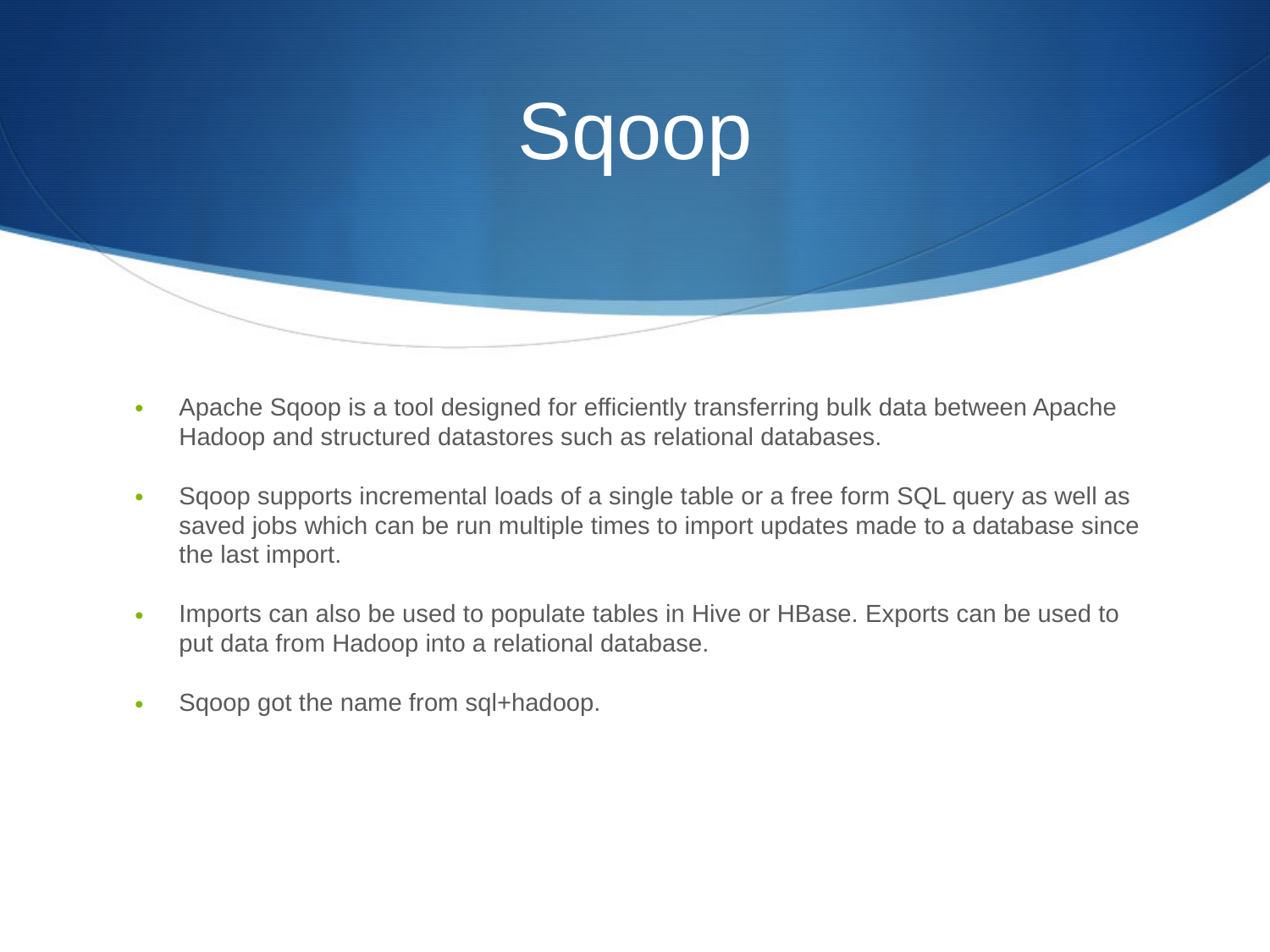

# Sqoop
Apache Sqoop is a tool designed for efficiently transferring bulk data between Apache Hadoop and structured datastores such as relational databases.

Sqoop supports incremental loads of a single table or a free form SQL query as well as saved jobs which can be run multiple times to import updates made to a database since the last import.

Imports can also be used to populate tables in Hive or HBase. Exports can be used to put data from Hadoop into a relational database.

Sqoop got the name from sql+hadoop.